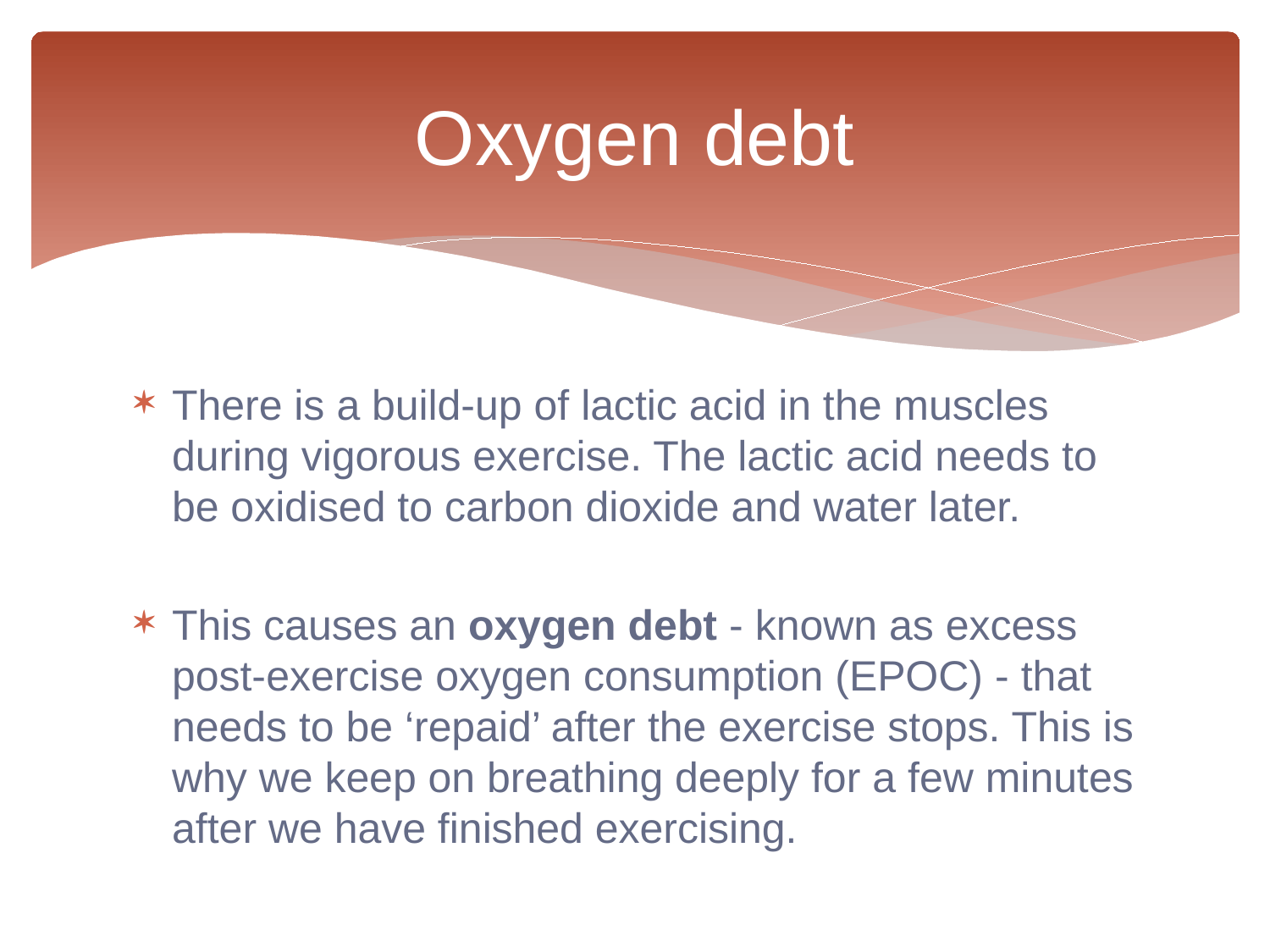

# Oxygen debt
There is a build-up of lactic acid in the muscles during vigorous exercise. The lactic acid needs to be oxidised to carbon dioxide and water later.

This causes an oxygen debt - known as excess post-exercise oxygen consumption (EPOC) - that needs to be ‘repaid’ after the exercise stops. This is why we keep on breathing deeply for a few minutes after we have finished exercising.